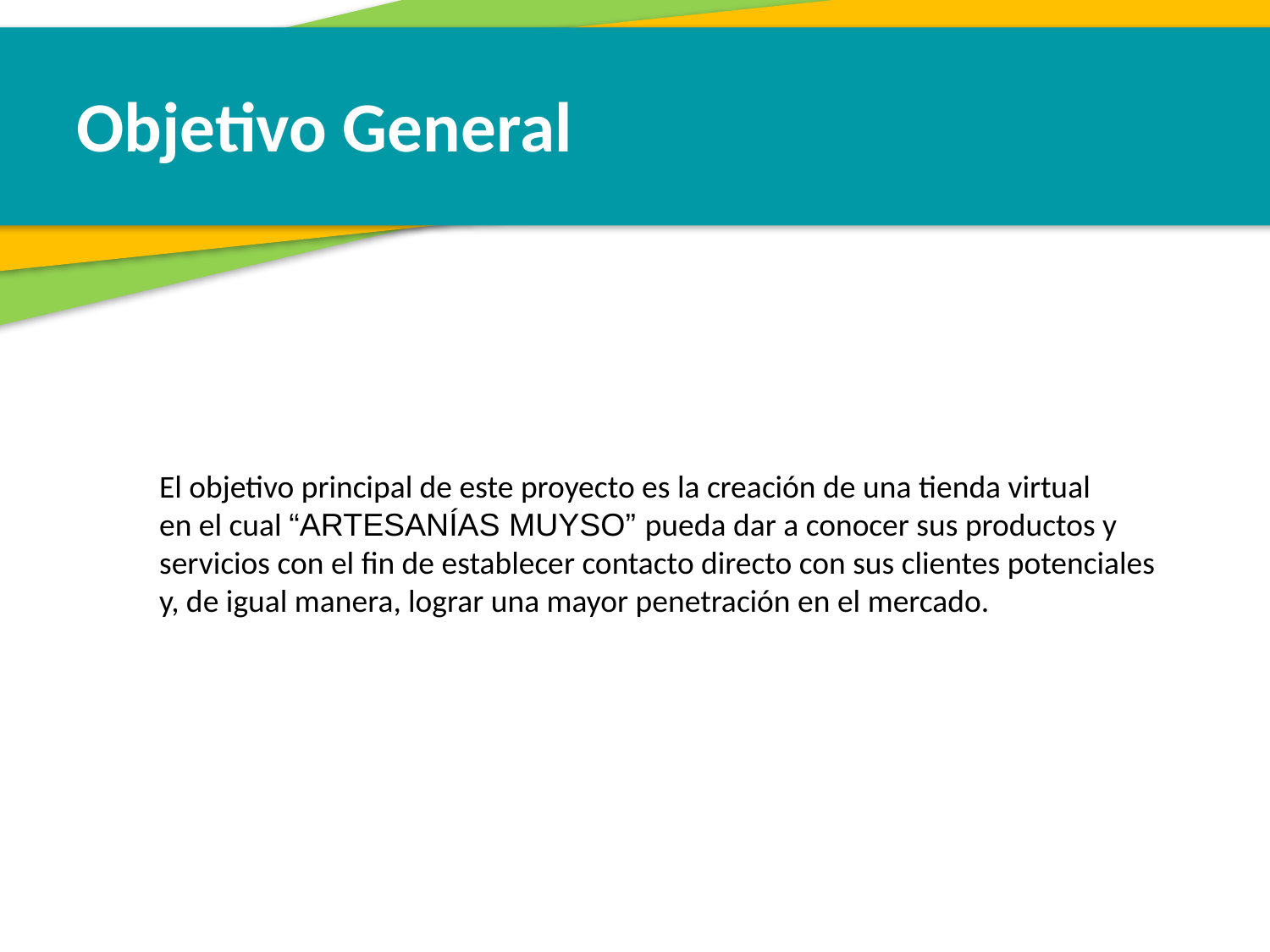

Objetivo General

El objetivo principal de este proyecto es la creación de una tienda virtual
en el cual “ARTESANÍAS MUYSO” pueda dar a conocer sus productos y
servicios con el fin de establecer contacto directo con sus clientes potenciales
y, de igual manera, lograr una mayor penetración en el mercado.